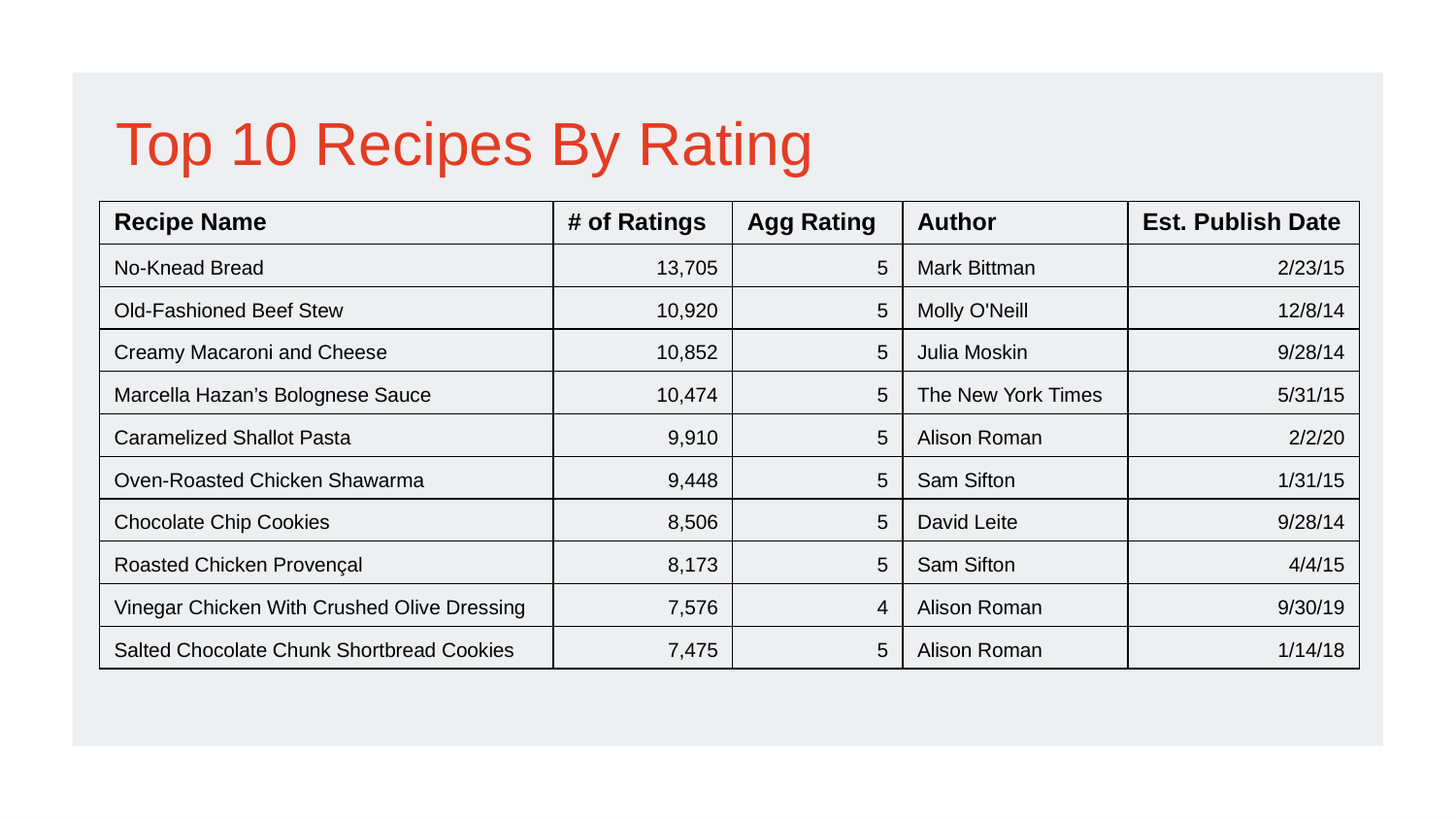

Top 10 Recipes By Rating
| Recipe Name | # of Ratings | Agg Rating | Author | Est. Publish Date |
| --- | --- | --- | --- | --- |
| No-Knead Bread | 13,705 | 5 | Mark Bittman | 2/23/15 |
| Old-Fashioned Beef Stew | 10,920 | 5 | Molly O'Neill | 12/8/14 |
| Creamy Macaroni and Cheese | 10,852 | 5 | Julia Moskin | 9/28/14 |
| Marcella Hazan’s Bolognese Sauce | 10,474 | 5 | The New York Times | 5/31/15 |
| Caramelized Shallot Pasta | 9,910 | 5 | Alison Roman | 2/2/20 |
| Oven-Roasted Chicken Shawarma | 9,448 | 5 | Sam Sifton | 1/31/15 |
| Chocolate Chip Cookies | 8,506 | 5 | David Leite | 9/28/14 |
| Roasted Chicken Provençal | 8,173 | 5 | Sam Sifton | 4/4/15 |
| Vinegar Chicken With Crushed Olive Dressing | 7,576 | 4 | Alison Roman | 9/30/19 |
| Salted Chocolate Chunk Shortbread Cookies | 7,475 | 5 | Alison Roman | 1/14/18 |